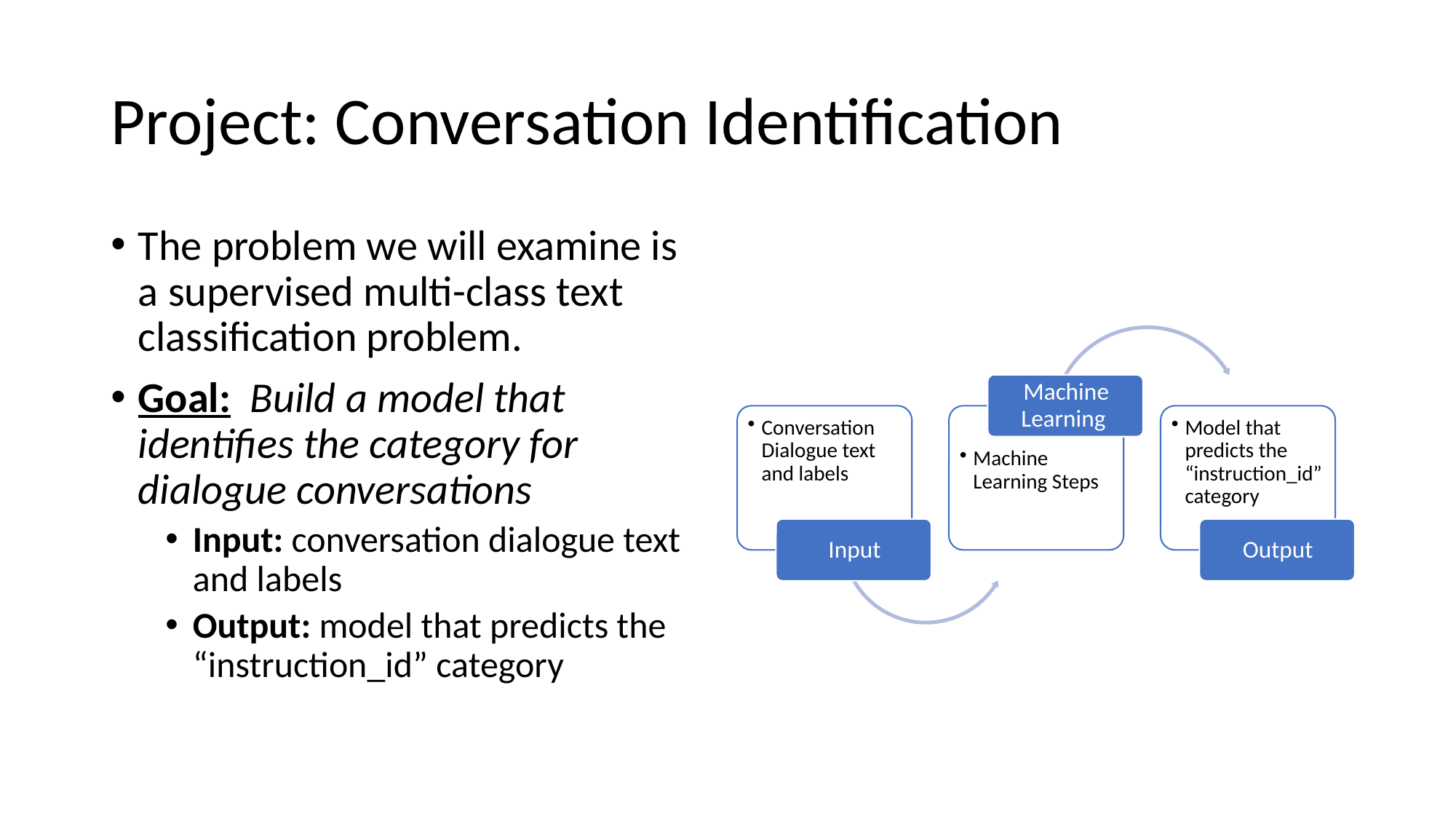

# Project: Conversation Identification
The problem we will examine is a supervised multi-class text classification problem.
Goal:  Build a model that identifies the category for dialogue conversations
Input: conversation dialogue text and labels
Output: model that predicts the “instruction_id” category
Conversation Dialogue text and labels
Input
Machine Learning Steps
Machine Learning
Model that predicts the “instruction_id” category
Output